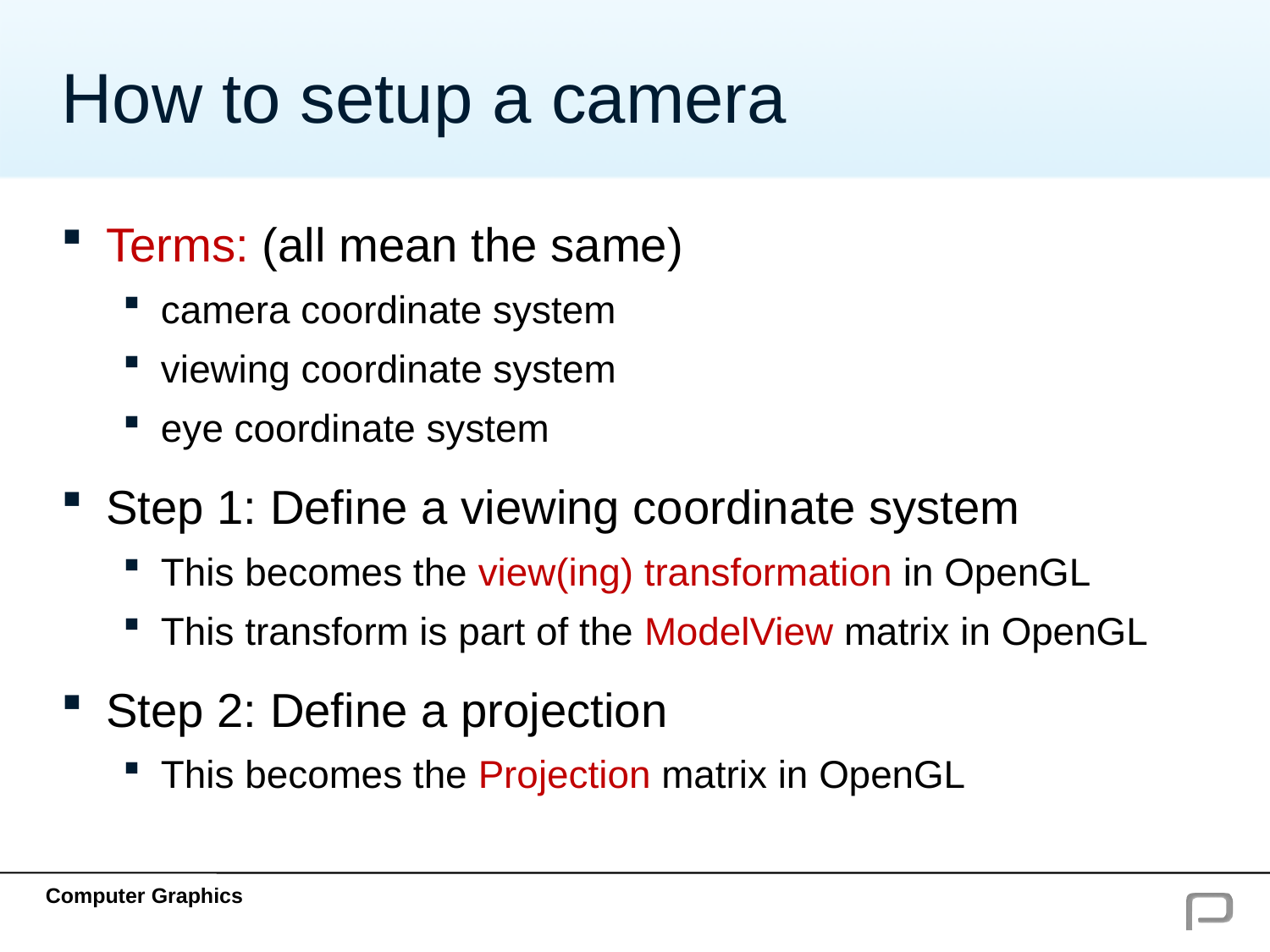

# How to setup a camera
Terms: (all mean the same)
camera coordinate system
viewing coordinate system
eye coordinate system
Step 1: Define a viewing coordinate system
This becomes the view(ing) transformation in OpenGL
This transform is part of the ModelView matrix in OpenGL
Step 2: Define a projection
This becomes the Projection matrix in OpenGL